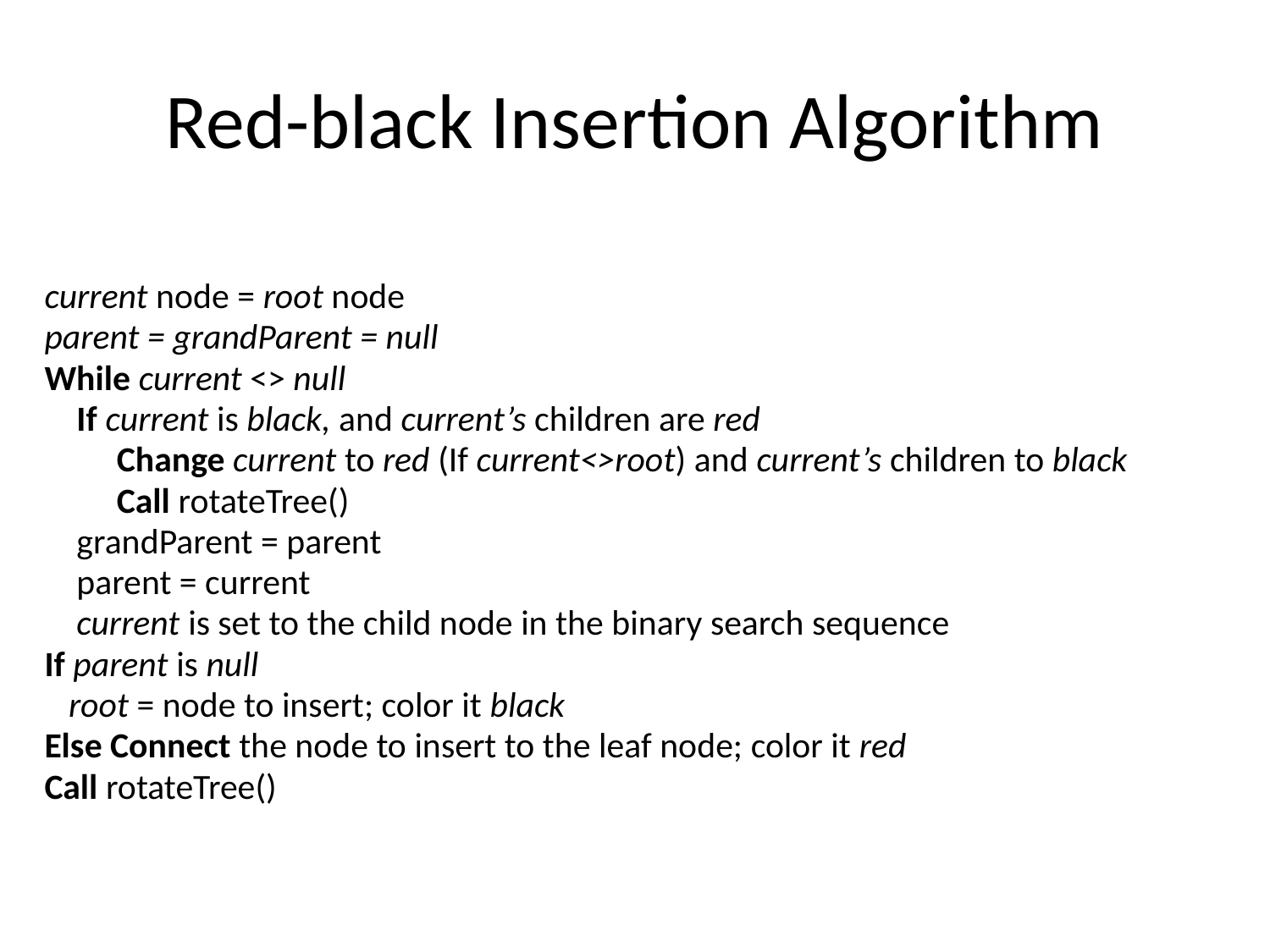

# Red-black Insertion Algorithm
current node = root node
parent = grandParent = null
While current <> null
    If current is black, and current’s children are red
         Change current to red (If current<>root) and current’s children to black
         Call rotateTree()
    grandParent = parent
    parent = current
    current is set to the child node in the binary search sequence
If parent is null
   root = node to insert; color it black
Else Connect the node to insert to the leaf node; color it red
Call rotateTree()